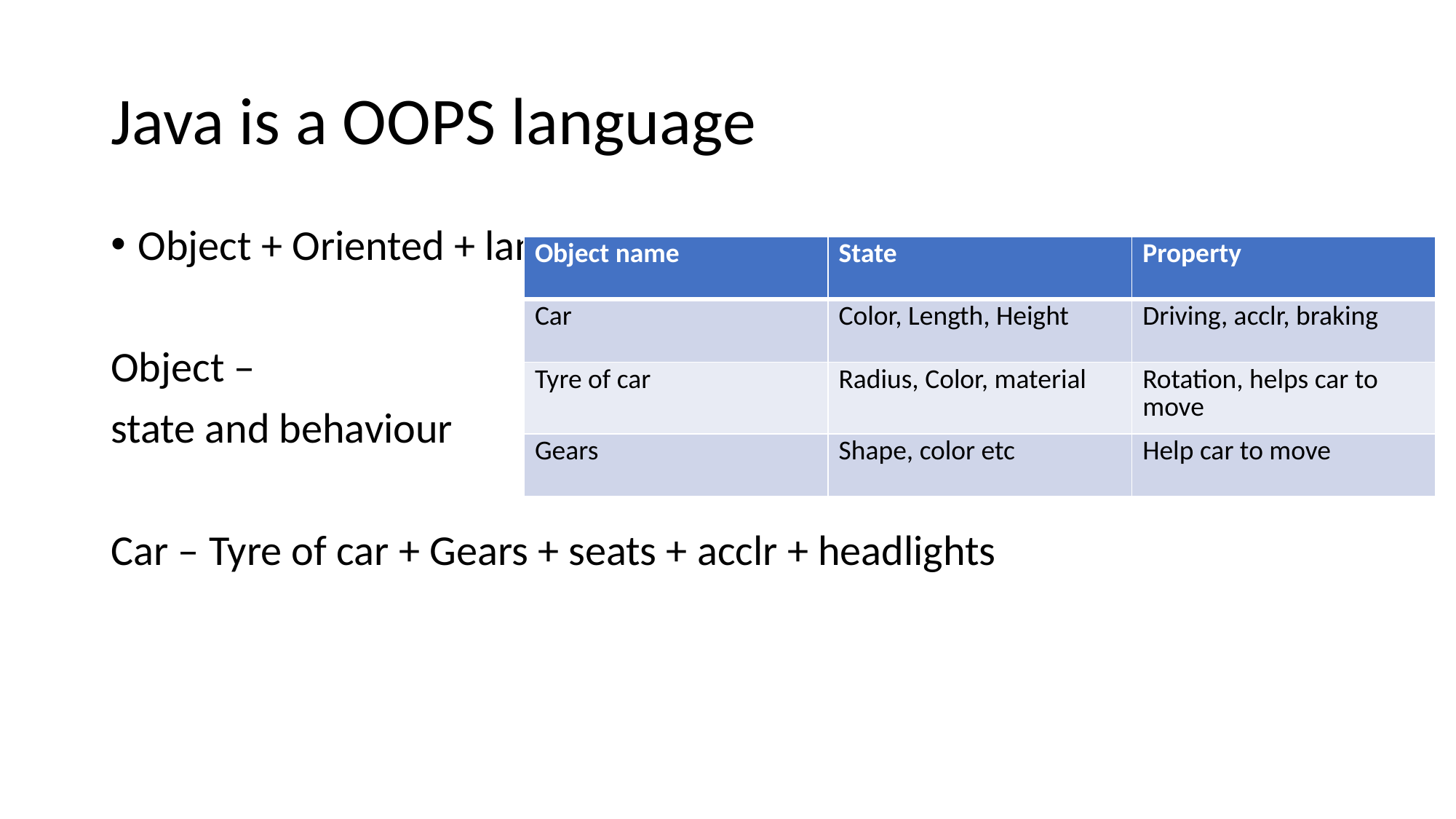

# Java is a OOPS language
Object + Oriented + languages

Object –
state and behaviour

Car – Tyre of car + Gears + seats + acclr + headlights

| Object name | State | Property |
| --- | --- | --- |
| Car | Color, Length, Height | Driving, acclr, braking |
| Tyre of car | Radius, Color, material | Rotation, helps car to move |
| Gears | Shape, color etc | Help car to move |